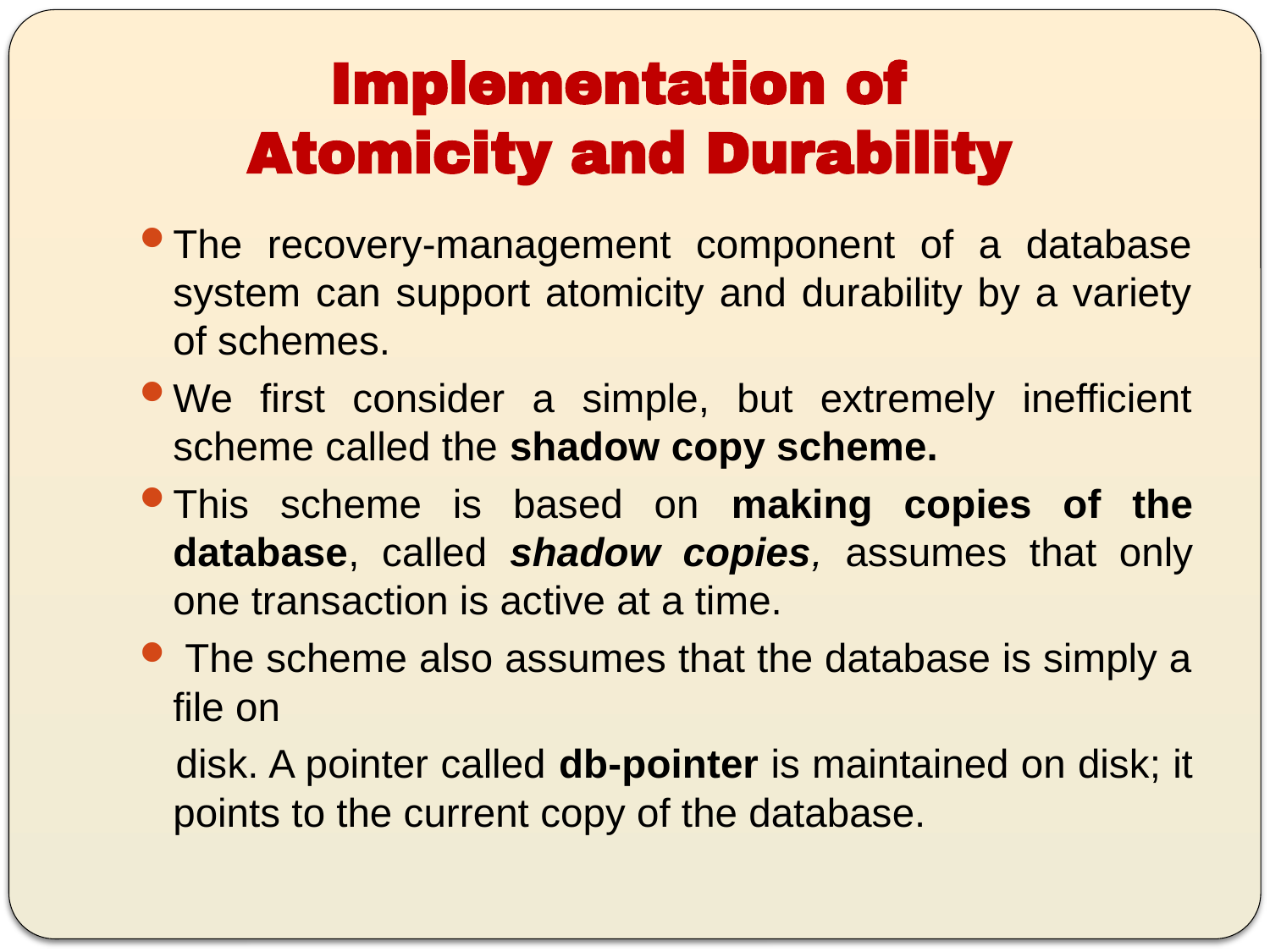

# Implementation of Atomicity and Durability
The recovery-management component of a database system can support atomicity and durability by a variety of schemes.
We first consider a simple, but extremely inefficient scheme called the shadow copy scheme.
This scheme is based on making copies of the database, called shadow copies, assumes that only one transaction is active at a time.
 The scheme also assumes that the database is simply a file on
   disk. A pointer called db-pointer is maintained on disk; it points to the current copy of the database.